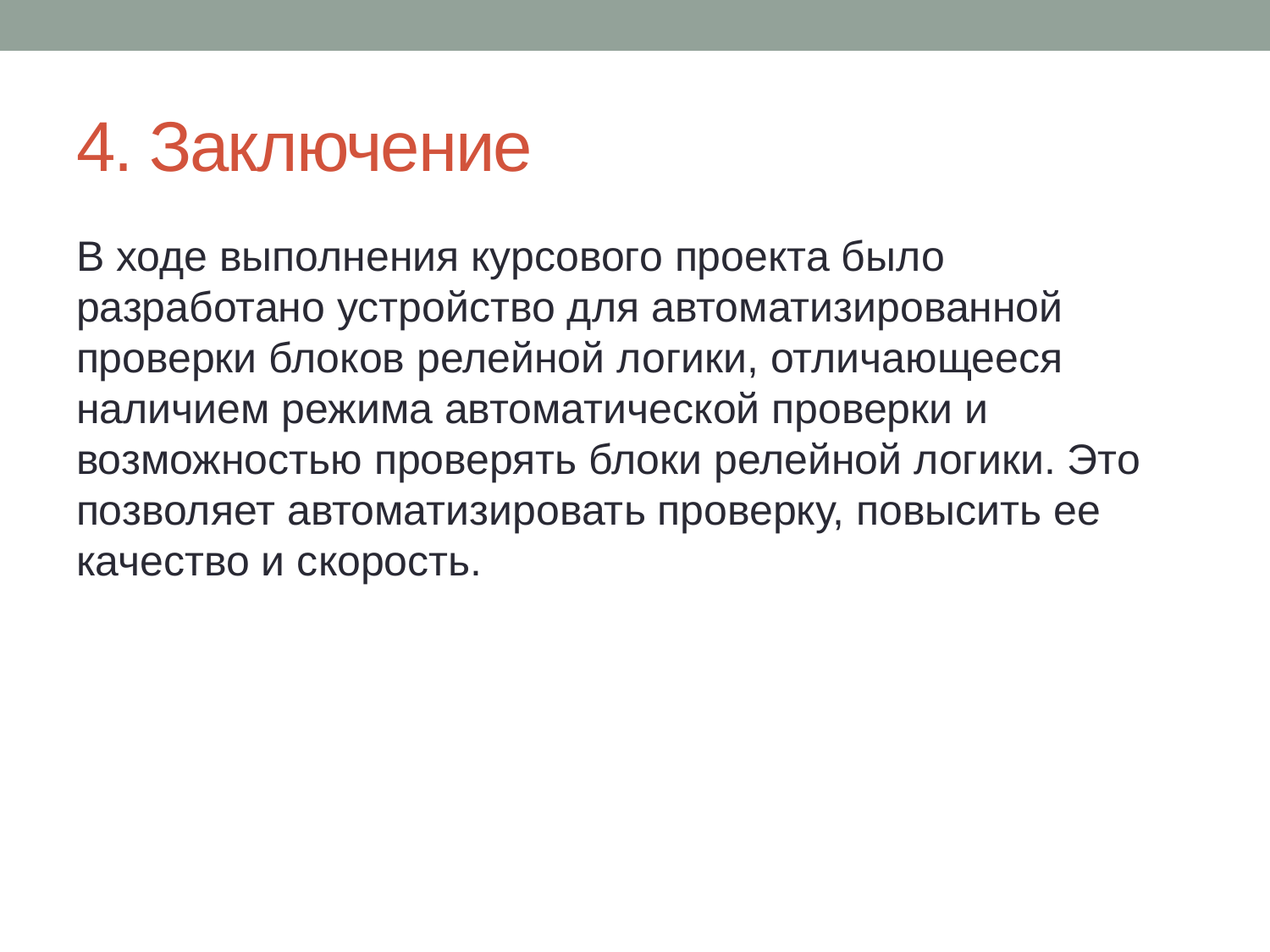

# 4. Заключение
В ходе выполнения курсового проекта было разработано устройство для автоматизированной проверки блоков релейной логики, отличающееся наличием режима автоматической проверки и возможностью проверять блоки релейной логики. Это позволяет автоматизировать проверку, повысить ее качество и скорость.